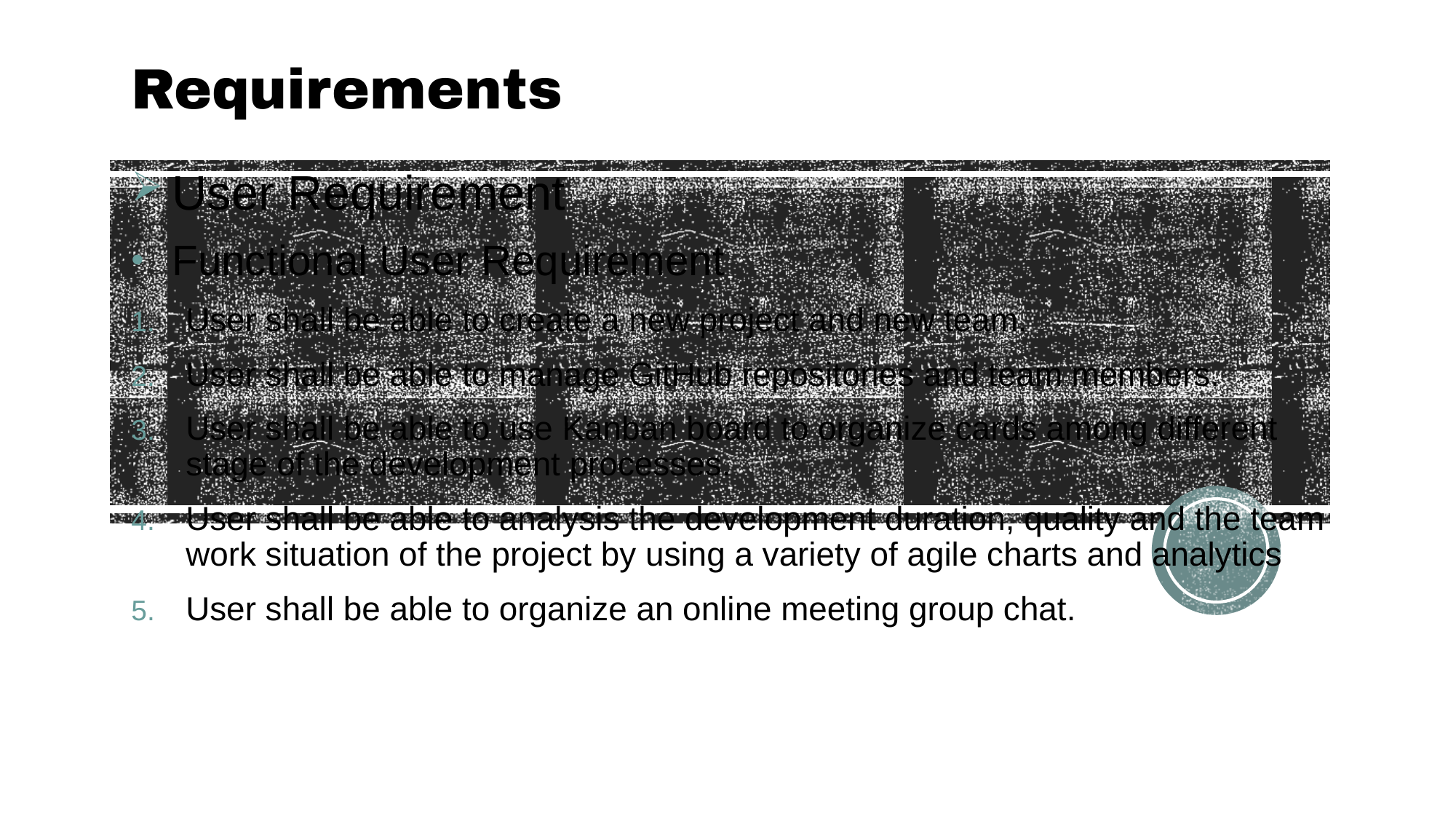

# Requirements
User Requirement
Functional User Requirement
User shall be able to create a new project and new team.
User shall be able to manage GitHub repositories and team members.
User shall be able to use Kanban board to organize cards among different stage of the development processes.
User shall be able to analysis the development duration, quality and the team work situation of the project by using a variety of agile charts and analytics
User shall be able to organize an online meeting group chat.